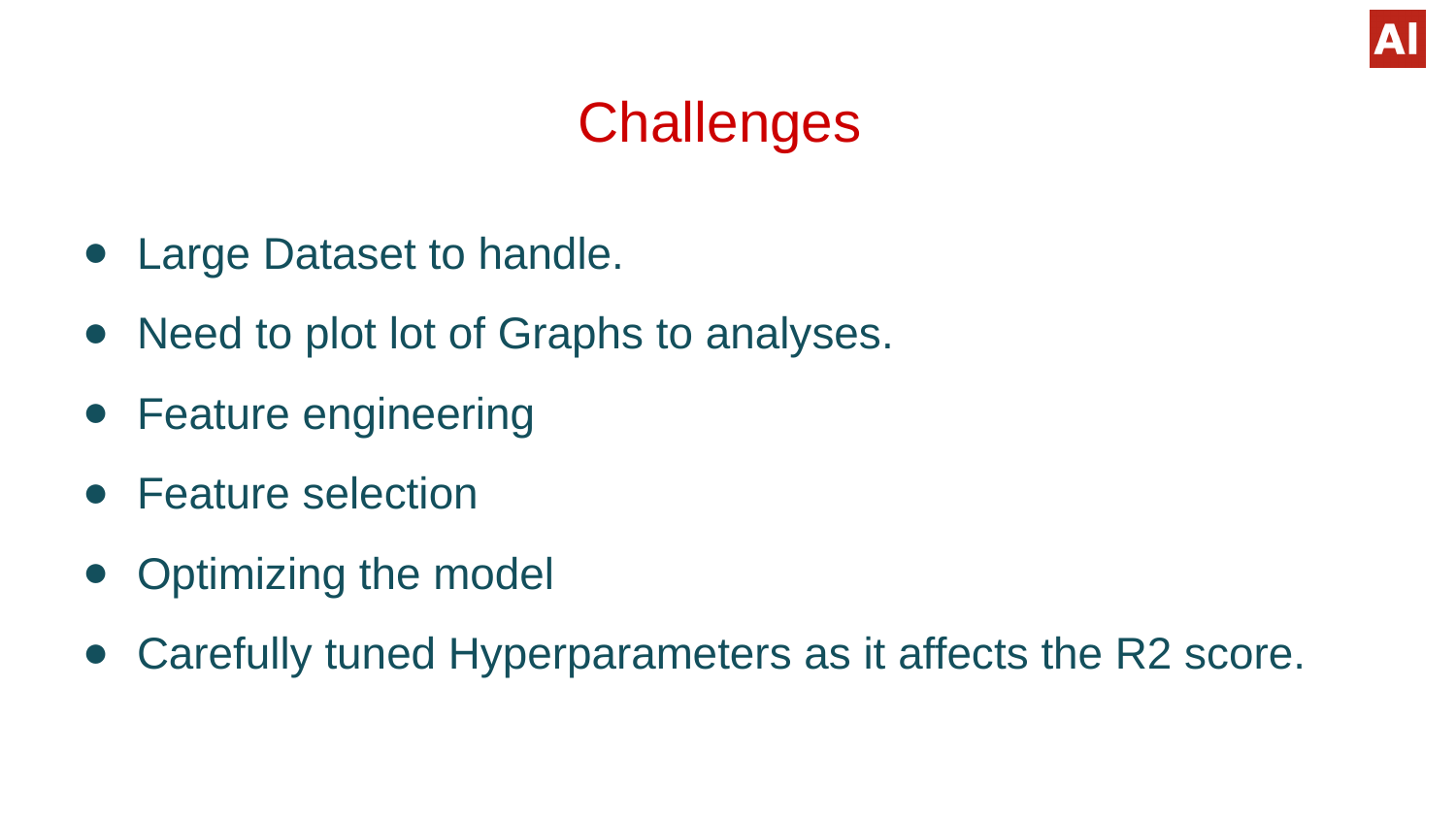

# Challenges
Large Dataset to handle.
Need to plot lot of Graphs to analyses.
Feature engineering
Feature selection
Optimizing the model
Carefully tuned Hyperparameters as it affects the R2 score.